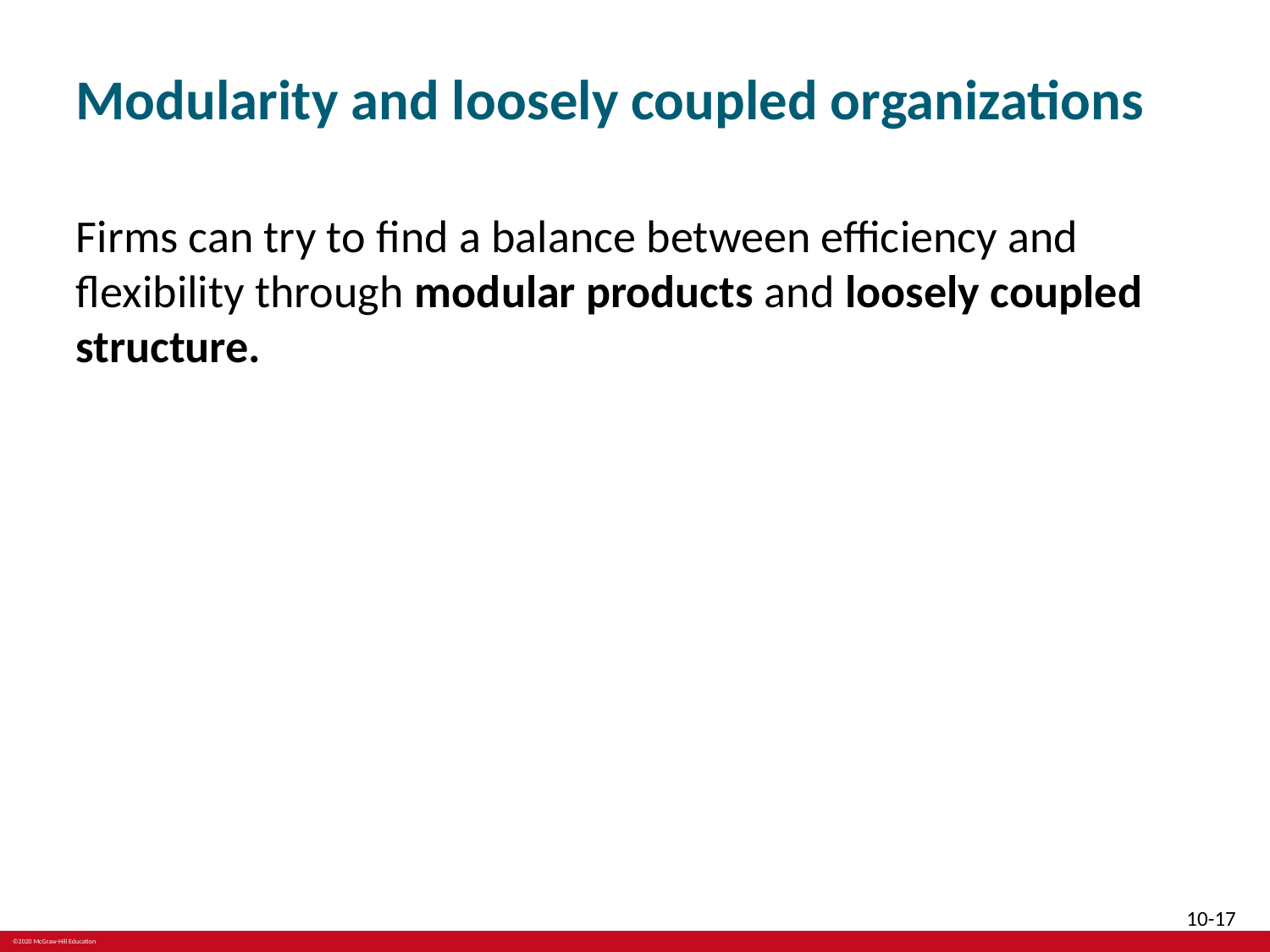

# Modularity and loosely coupled organizations
Firms can try to find a balance between efficiency and flexibility through modular products and loosely coupled structure.